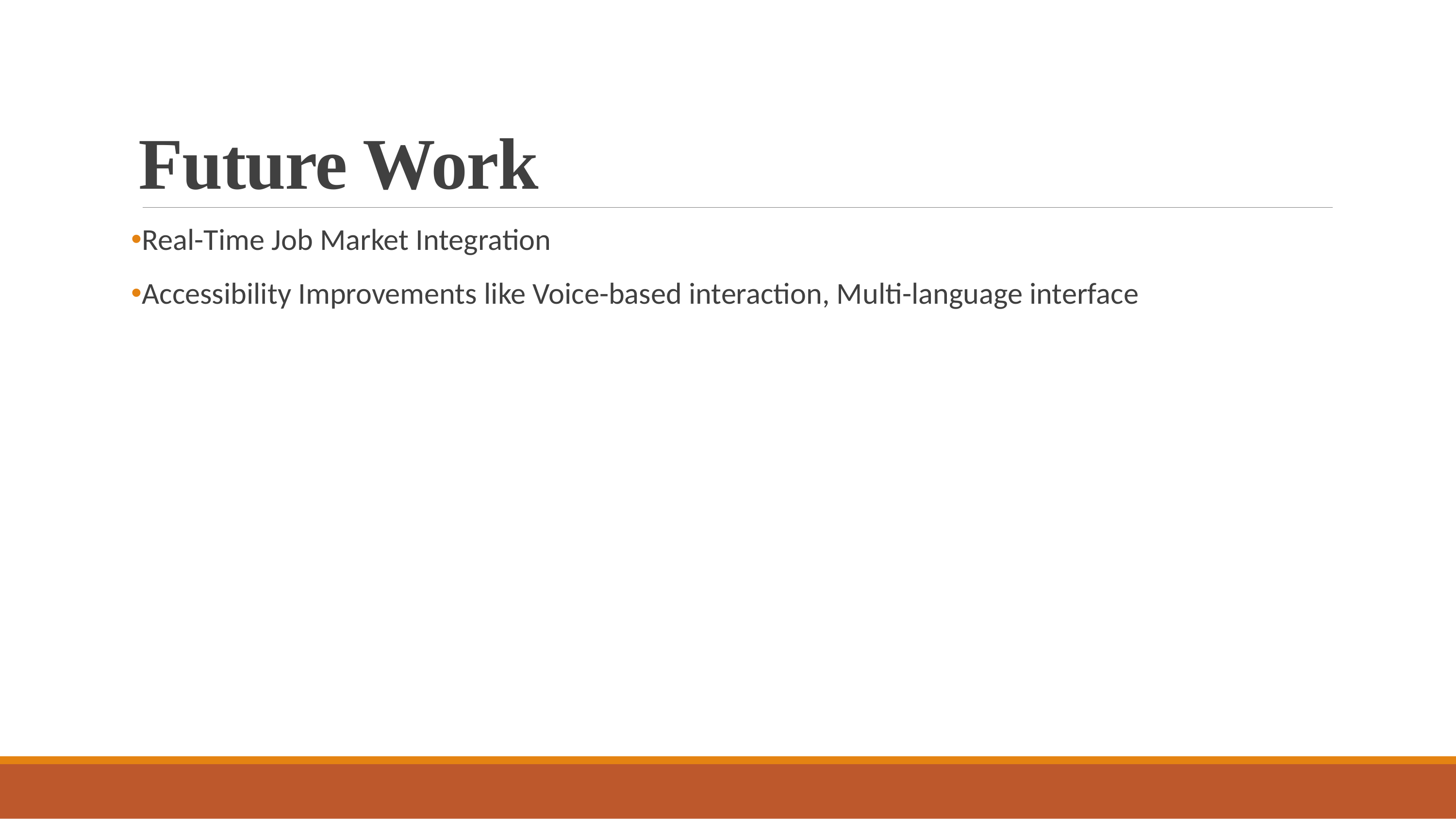

# Future Work
Real-Time Job Market Integration
Accessibility Improvements like Voice-based interaction, Multi-language interface